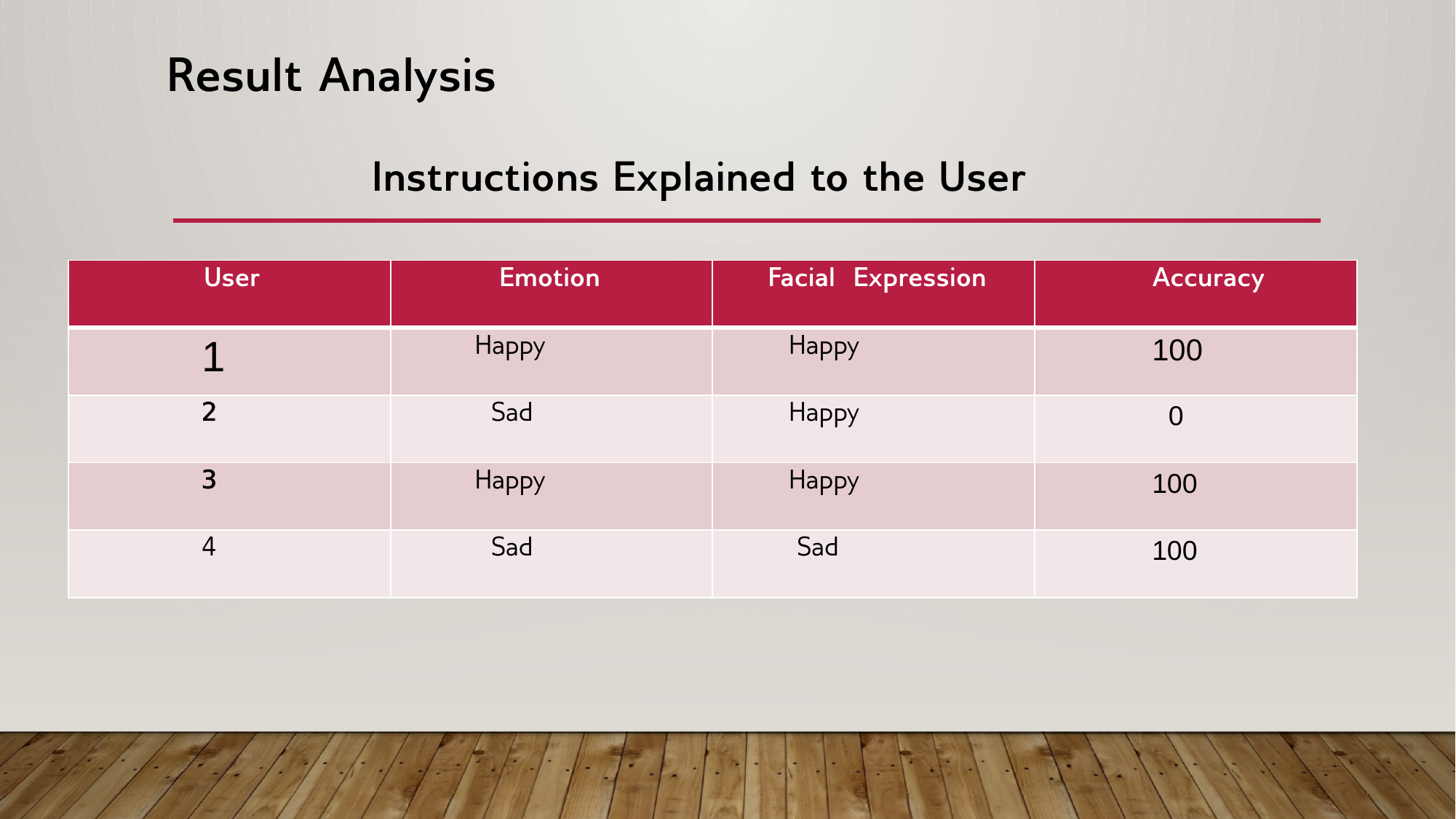

Result Analysis
Instructions Explained to the User
| User | Emotion | Facial Expression | Accuracy |
| --- | --- | --- | --- |
| 1 | Happy | Happy | 100 |
| 2 | Sad | Happy | 0 |
| 3 | Happy | Happy | 100 |
| 4 | Sad | Sad | 100 |